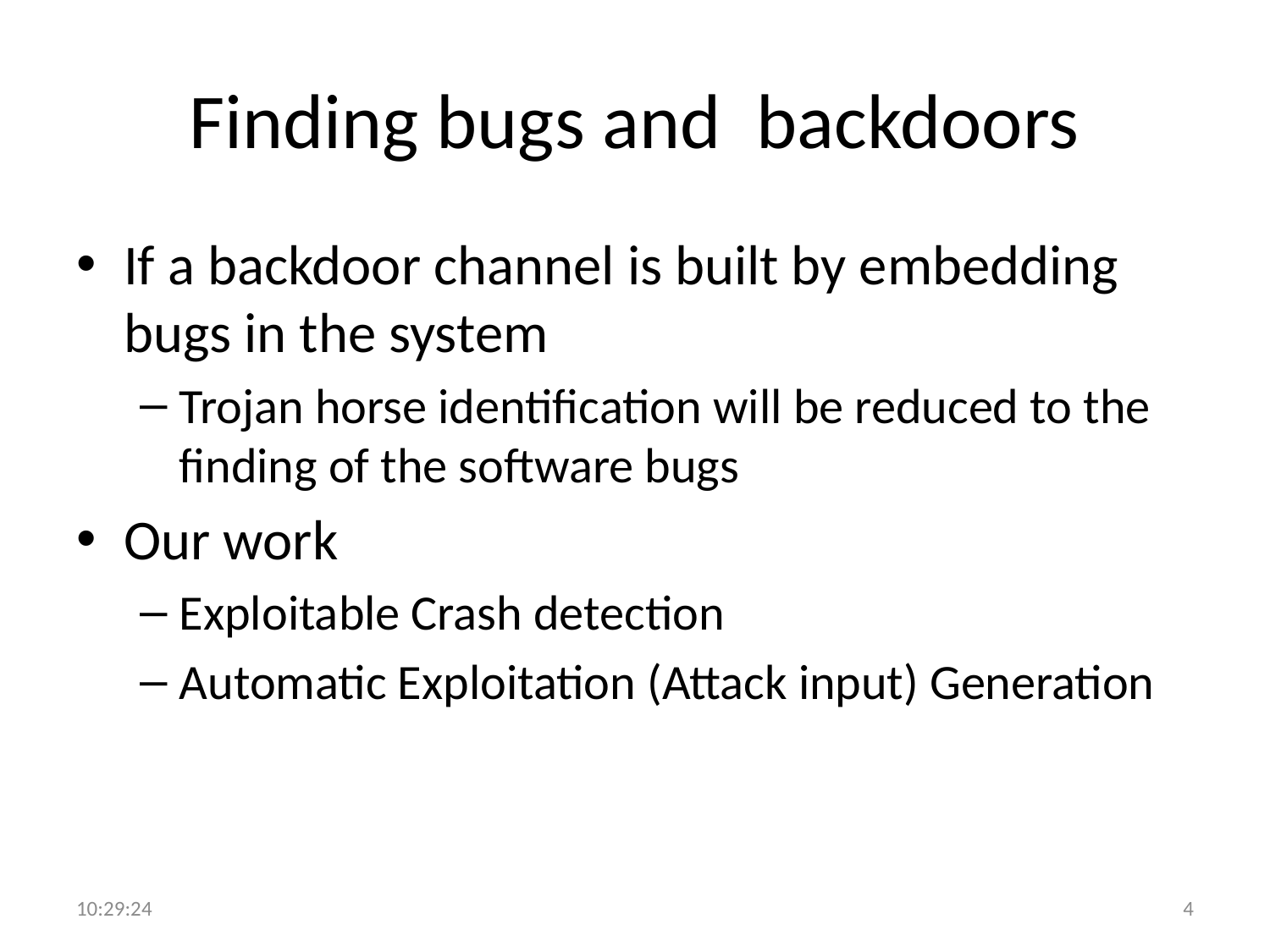

# Finding bugs and  backdoors
If a backdoor channel is built by embedding bugs in the system
Trojan horse identification will be reduced to the finding of the software bugs
Our work
Exploitable Crash detection
Automatic Exploitation (Attack input) Generation
10:29:24
4